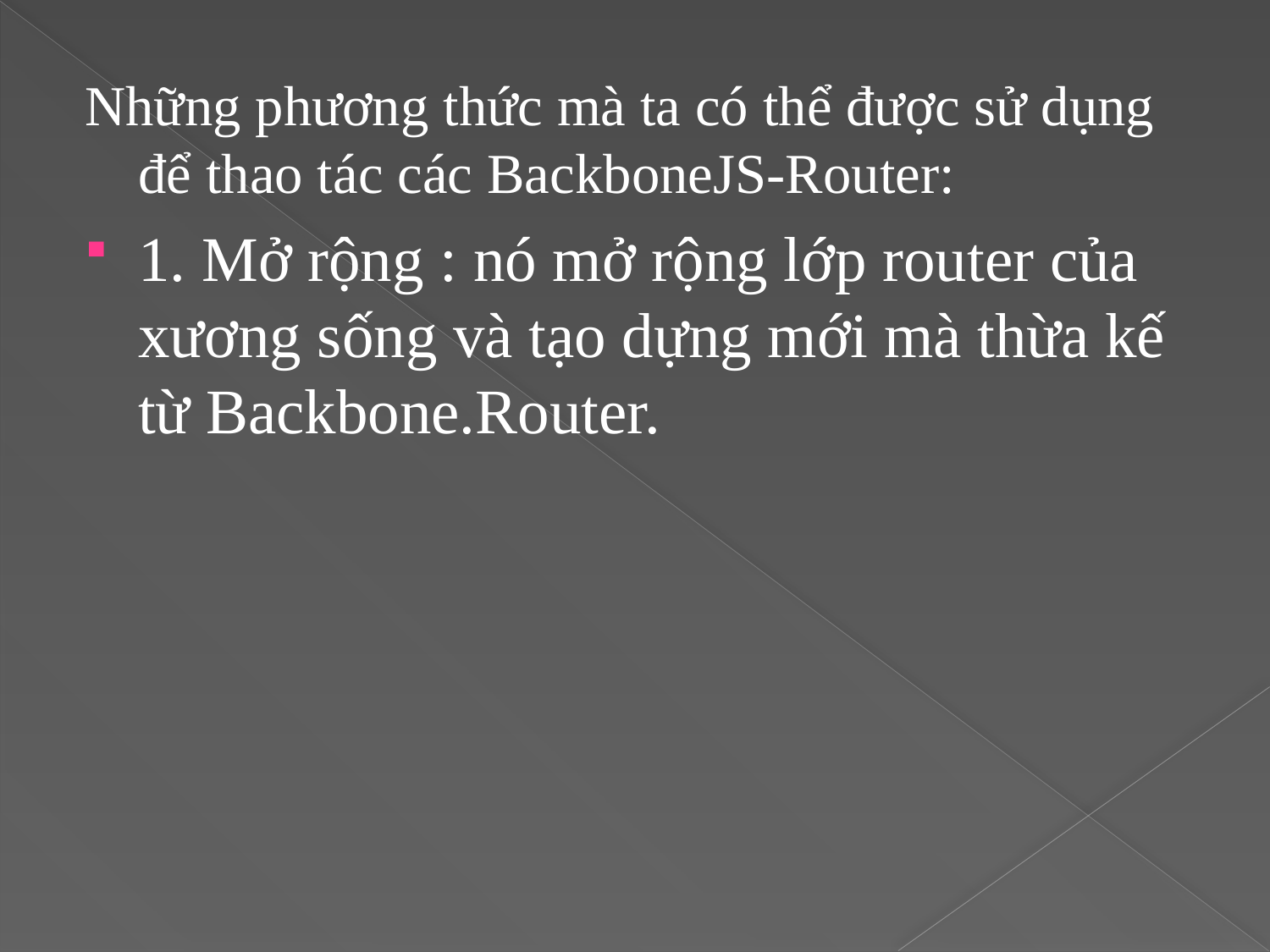

Những phương thức mà ta có thể được sử dụng để thao tác các BackboneJS-Router:
1. Mở rộng : nó mở rộng lớp router của xương sống và tạo dựng mới mà thừa kế từ Backbone.Router.